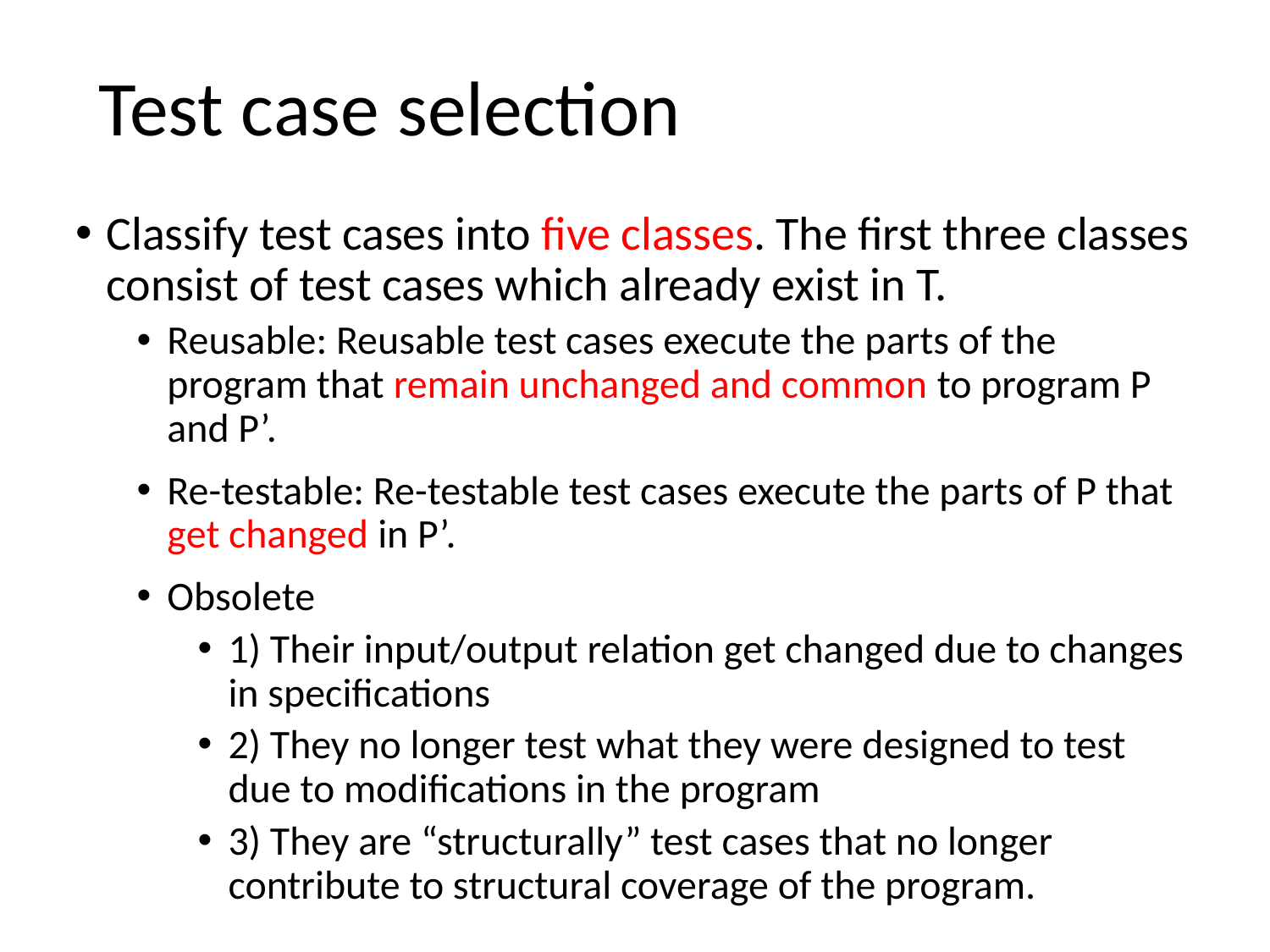

# Test case selection
Classify test cases into five classes. The first three classes consist of test cases which already exist in T.
Reusable: Reusable test cases execute the parts of the program that remain unchanged and common to program P and P’.
Re-testable: Re-testable test cases execute the parts of P that get changed in P’.
Obsolete
1) Their input/output relation get changed due to changes in specifications
2) They no longer test what they were designed to test due to modifications in the program
3) They are “structurally” test cases that no longer contribute to structural coverage of the program.